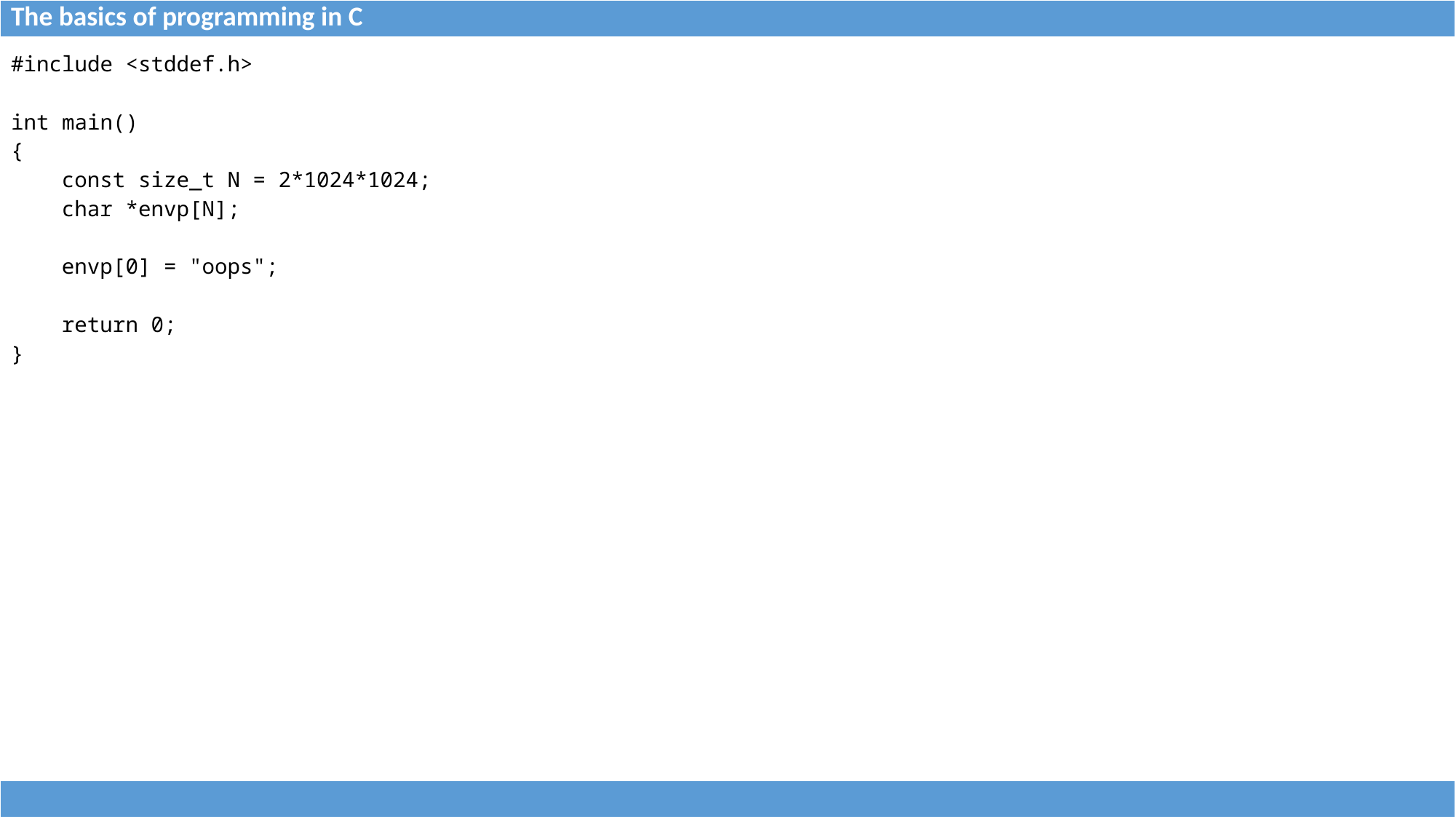

| The basics of programming in C |
| --- |
| #include <stddef.h> int main() { const size\_t N = 2\*1024\*1024; char \*envp[N]; envp[0] = "oops"; return 0; } |  |
| --- | --- |
|  |
| --- |